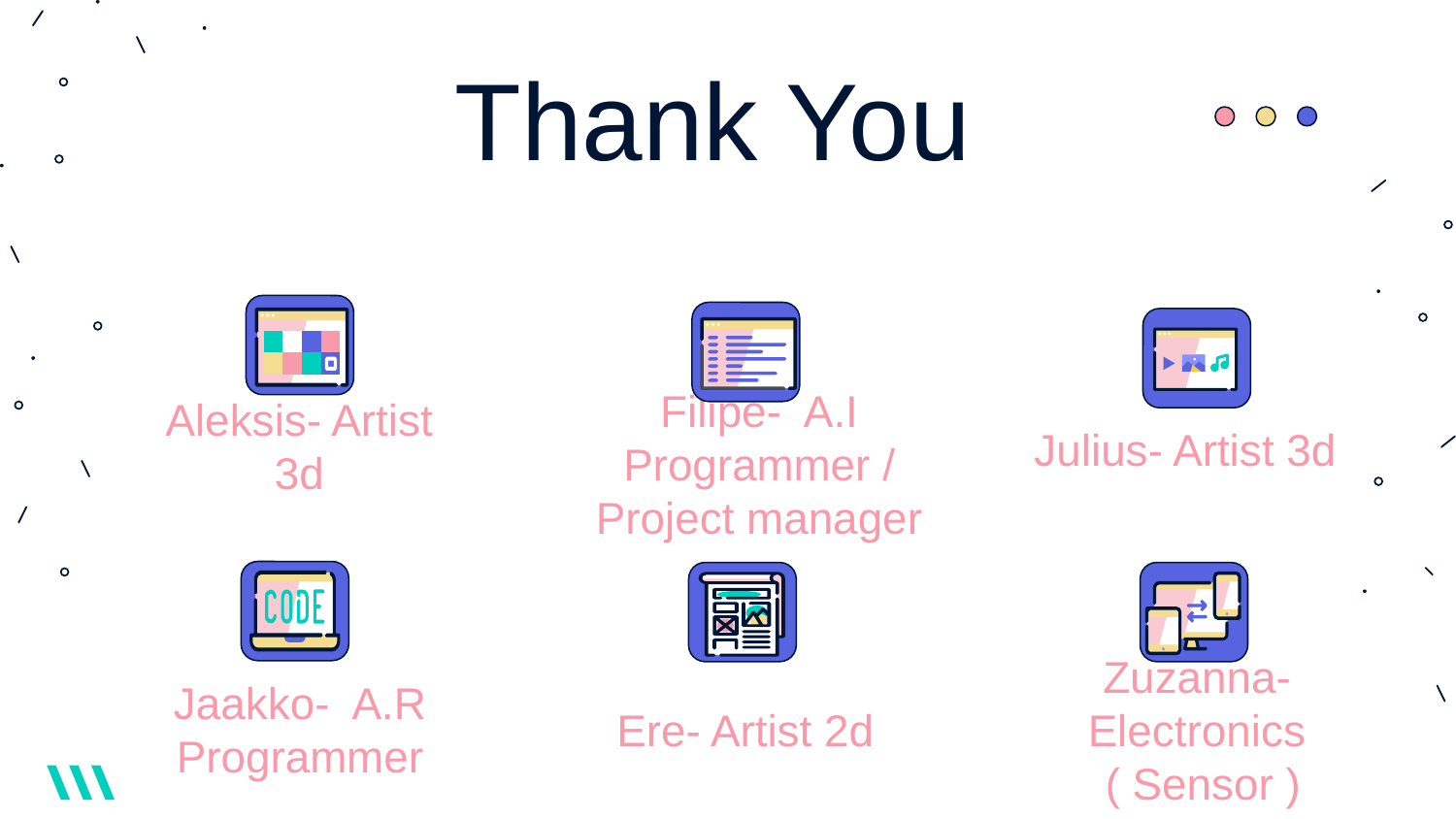

# Thank You

Aleksis- Artist 3d​
Julius- Artist 3d
Filipe-  A.I Programmer / Project manager

Zuzanna- Electronics
 ( Sensor )
Jaakko-  A.R Programmer
Ere- Artist 2d